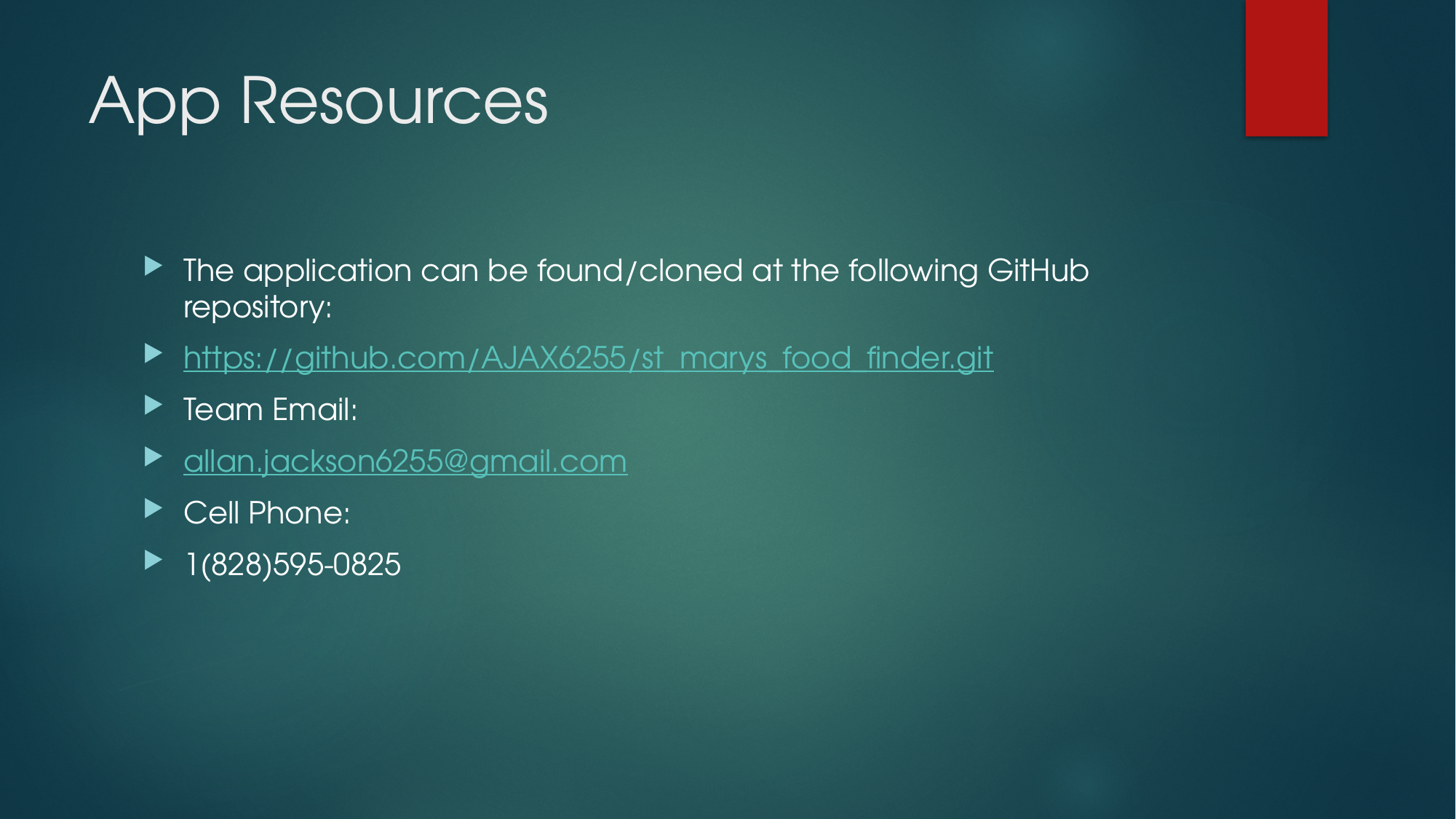

# App Resources
The application can be found/cloned at the following GitHub repository:
https://github.com/AJAX6255/st_marys_food_finder.git
Team Email:
allan.jackson6255@gmail.com
Cell Phone:
1(828)595-0825